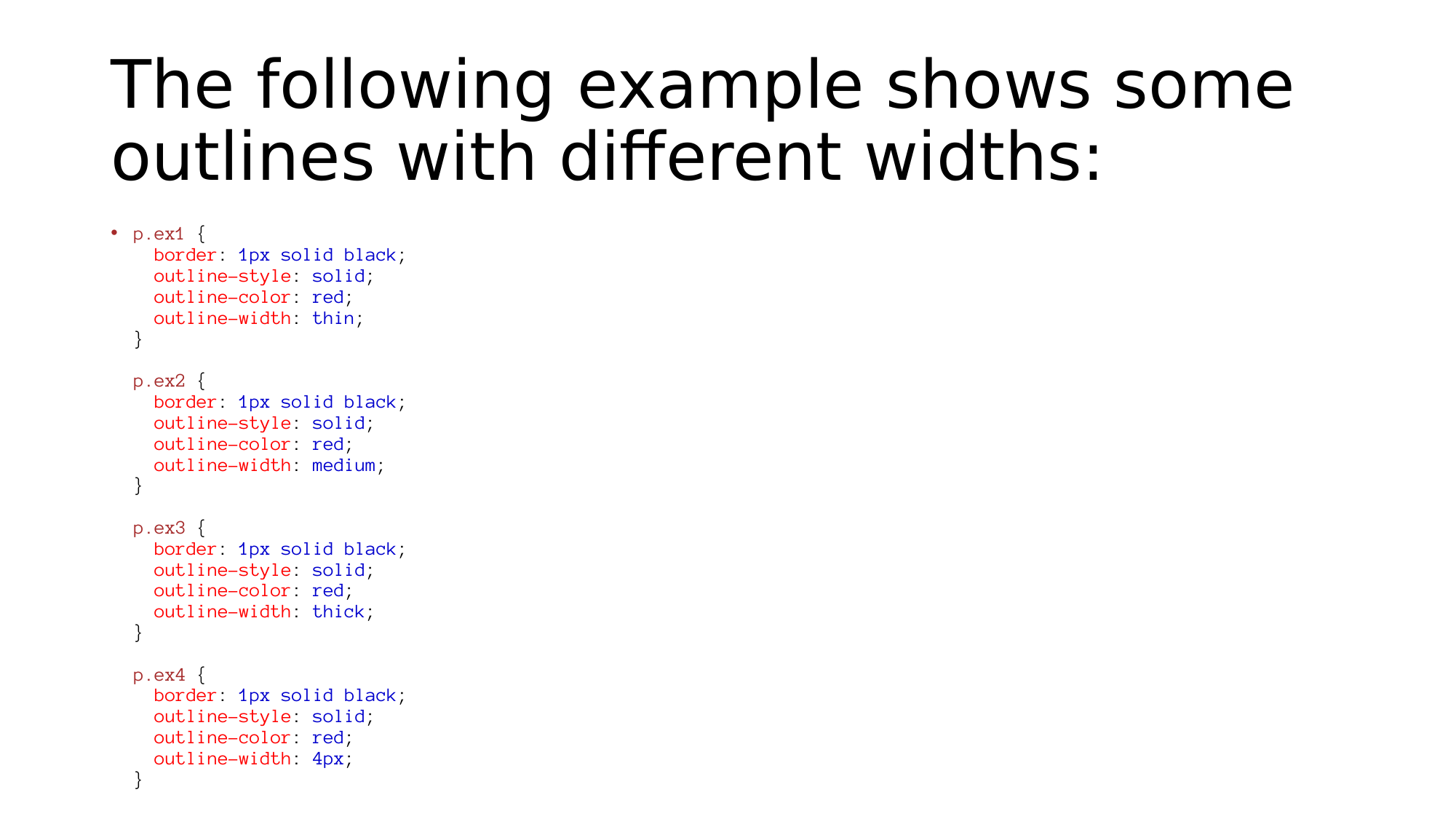

# The following example shows some outlines with different widths:
p.ex1 {
  border: 1px solid black;
  outline-style: solid;
  outline-color: red;
  outline-width: thin;
}
p.ex2 {
  border: 1px solid black;
  outline-style: solid;
  outline-color: red;
  outline-width: medium;
}
p.ex3 {
  border: 1px solid black;
  outline-style: solid;
  outline-color: red;
  outline-width: thick;
}
p.ex4 {
  border: 1px solid black;
  outline-style: solid;
  outline-color: red;
  outline-width: 4px;
}